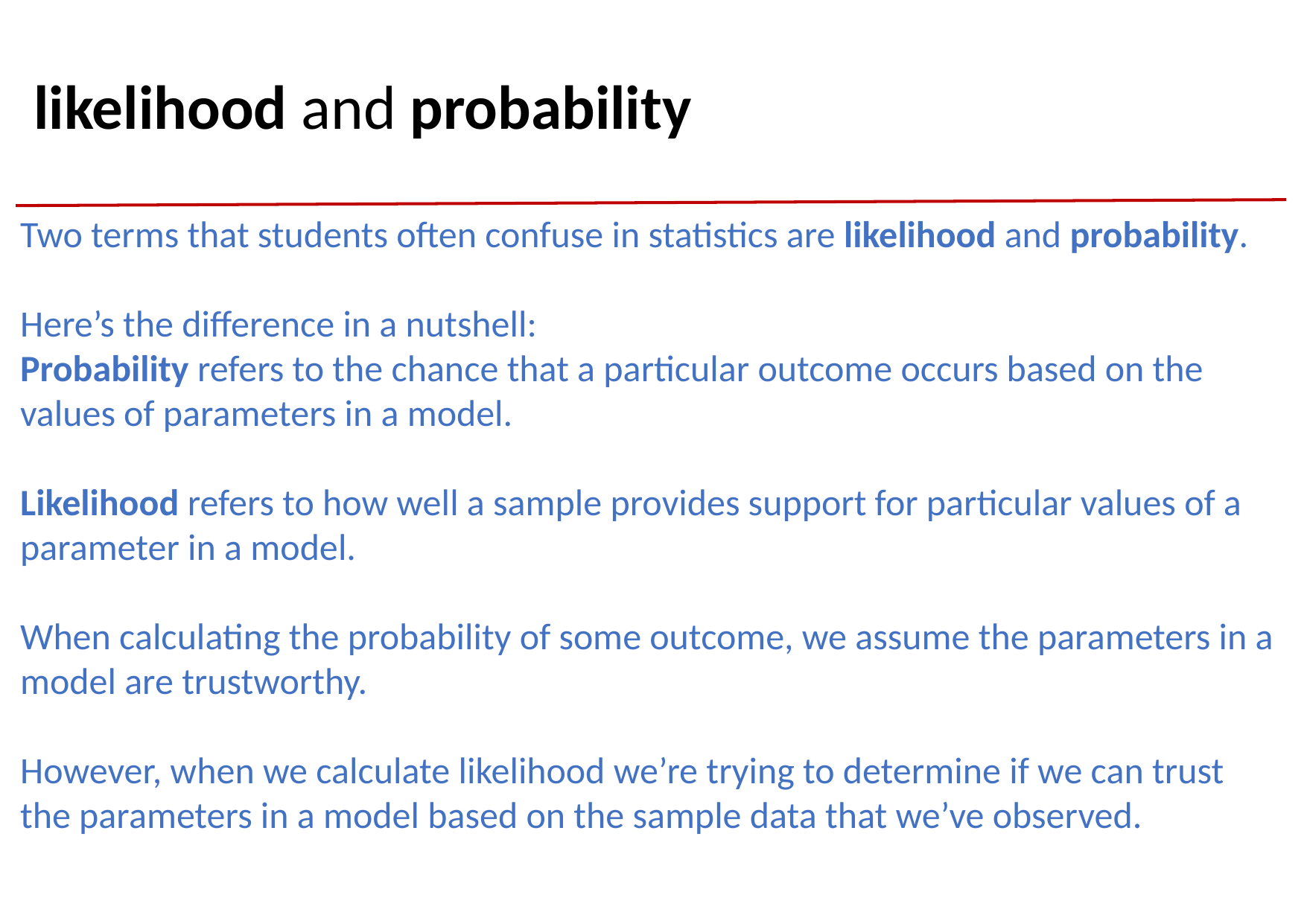

likelihood and probability
# Two terms that students often confuse in statistics are likelihood and probability. Here’s the difference in a nutshell: Probability refers to the chance that a particular outcome occurs based on the values of parameters in a model. Likelihood refers to how well a sample provides support for particular values of a parameter in a model. When calculating the probability of some outcome, we assume the parameters in a model are trustworthy. However, when we calculate likelihood we’re trying to determine if we can trust the parameters in a model based on the sample data that we’ve observed.